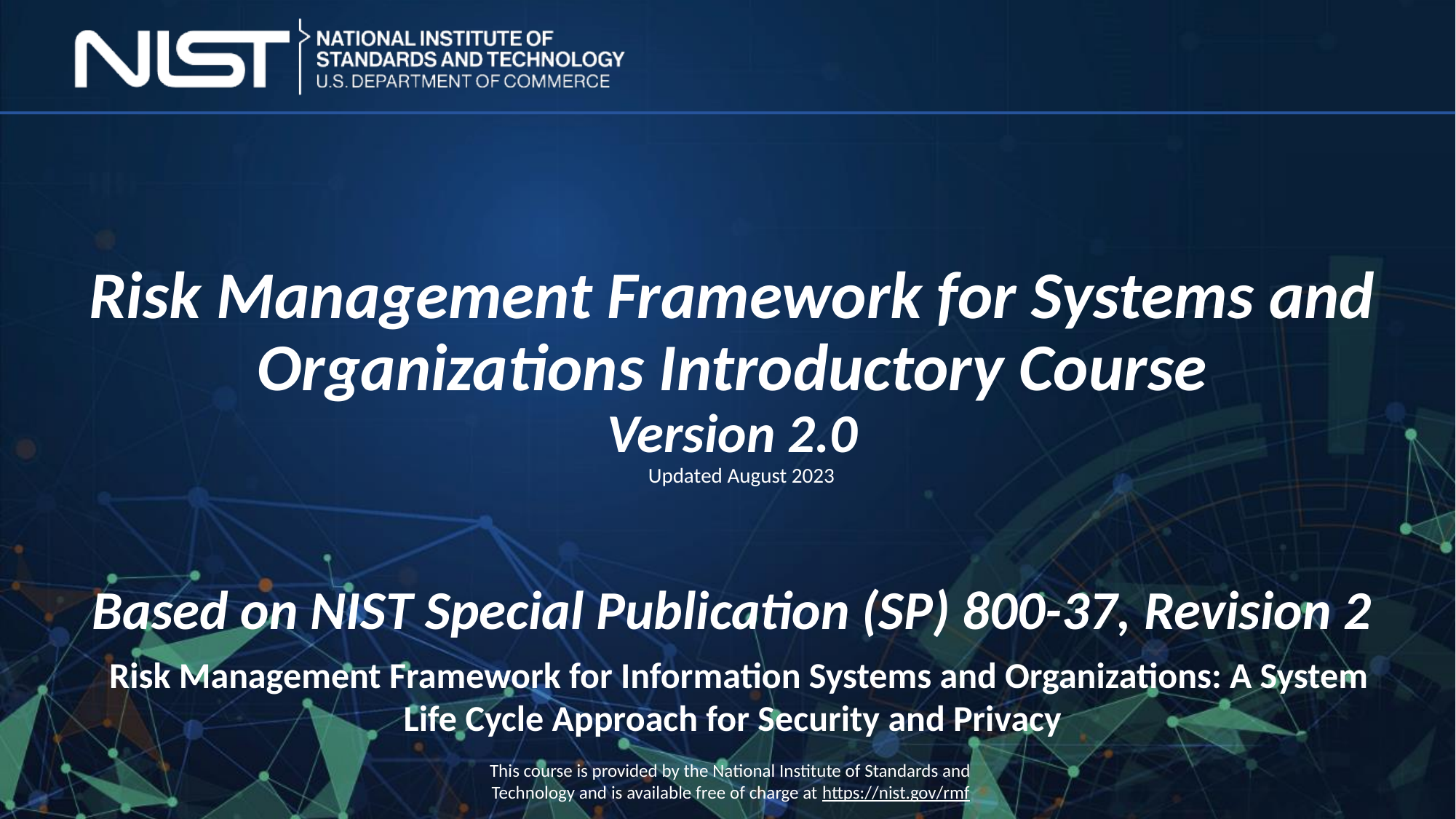

# Risk Management Framework for Systems and Organizations Introductory Course Version 2.0 Based on NIST Special Publication (SP) 800-37, Revision 2  Risk Management Framework for Information Systems and Organizations: A System Life Cycle Approach for Security and Privacy
Updated August 2023
This course is provided by the National Institute of Standards and Technology and is available free of charge at https://nist.gov/rmf